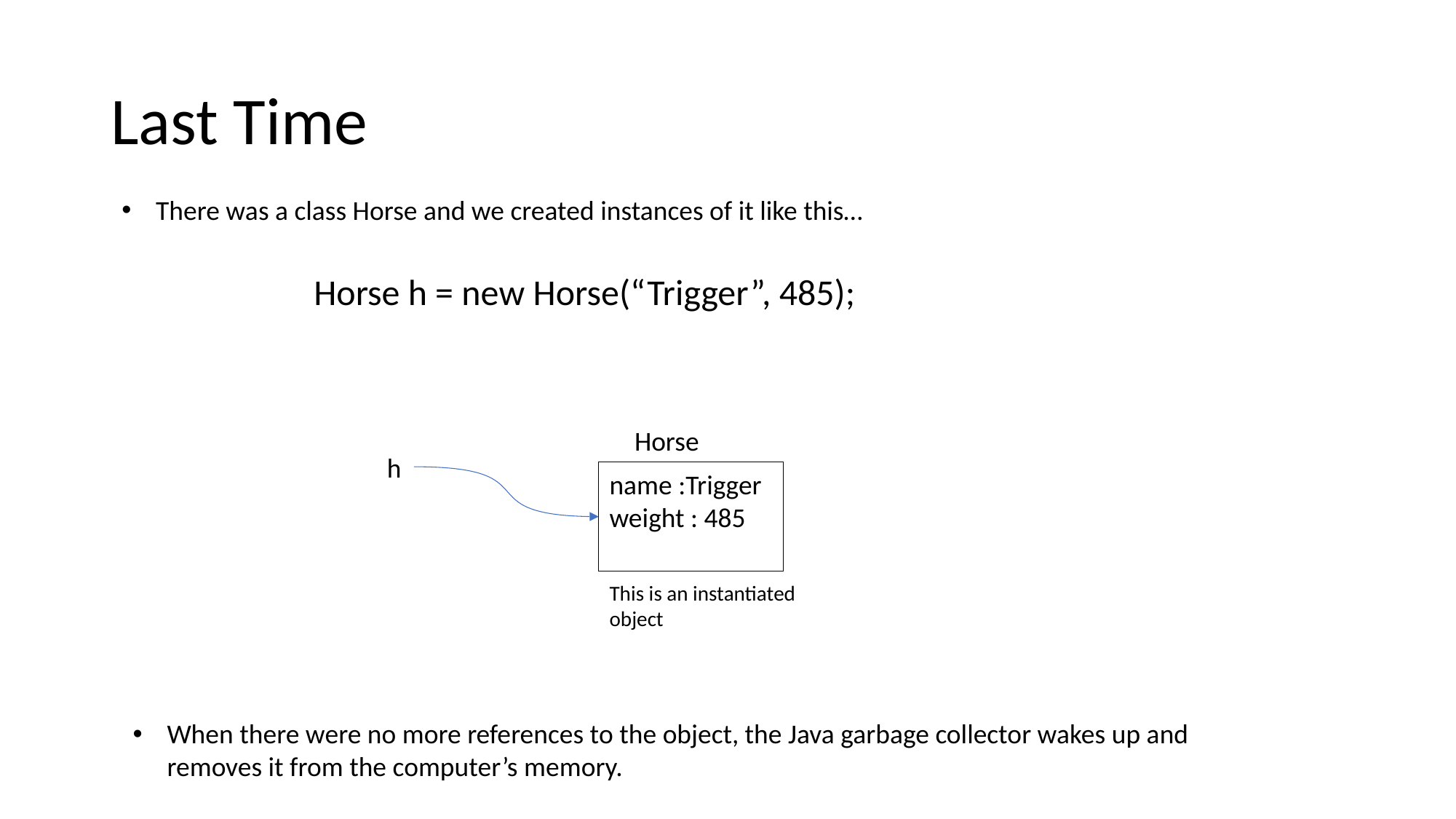

# Last Time
There was a class Horse and we created instances of it like this…

Horse h = new Horse(“Trigger”, 485);

Horse
h
name :Trigger
weight : 485

This is an instantiated object
When there were no more references to the object, the Java garbage collector wakes up and removes it from the computer’s memory.